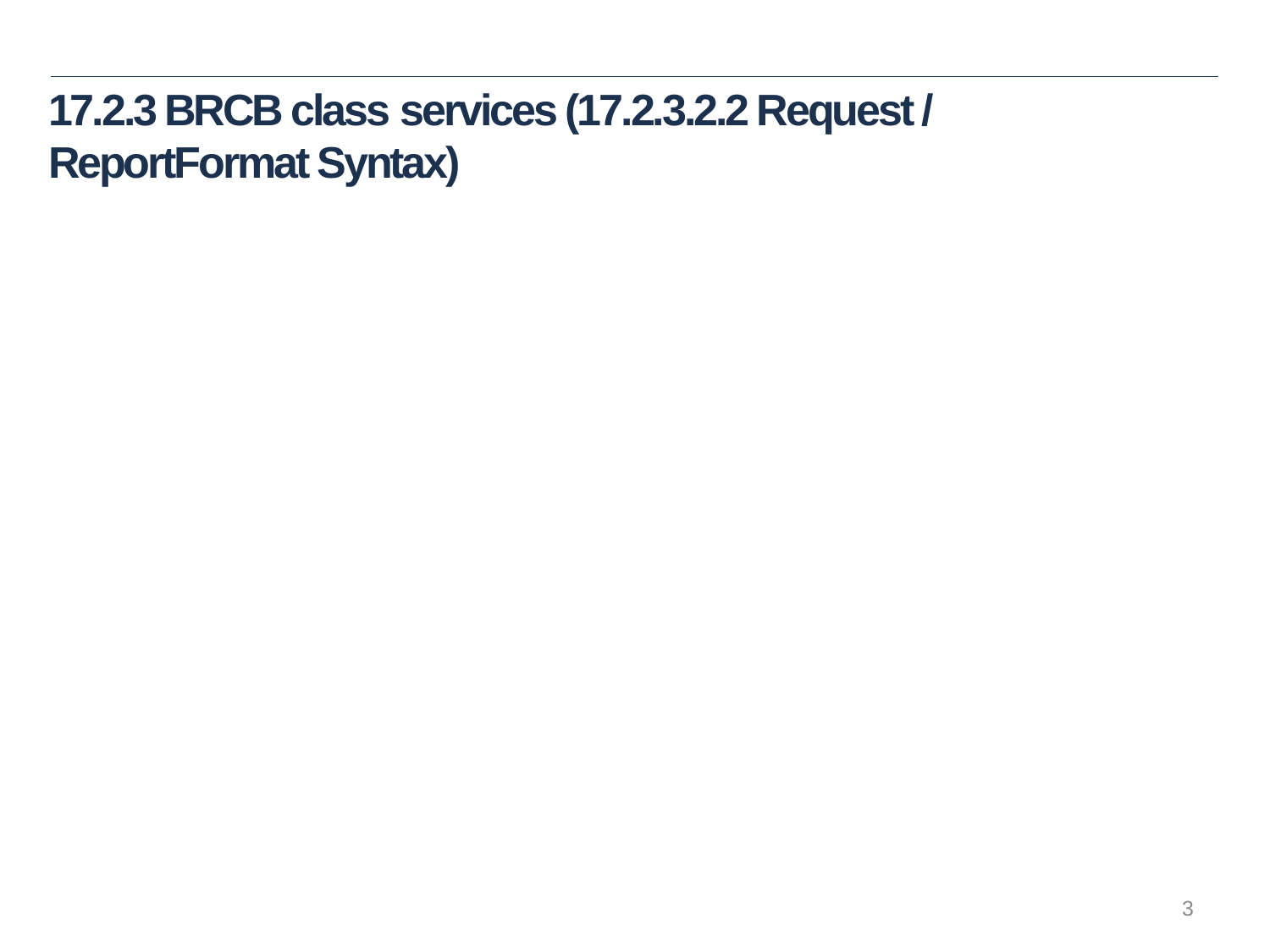

17.2.3 BRCB class services (17.2.3.2.2 Request / ReportFormat Syntax)
3